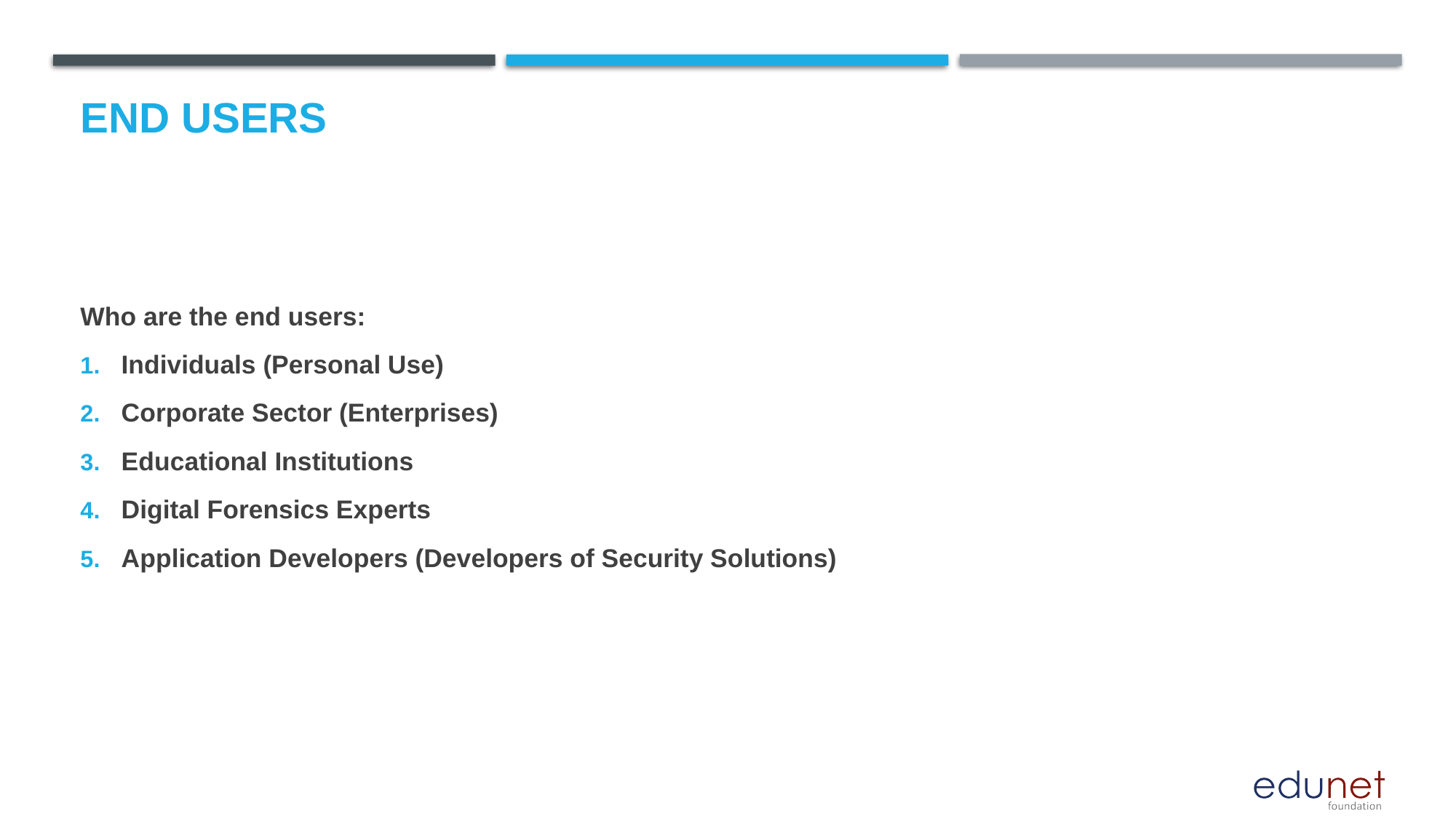

# End users
Who are the end users:
Individuals (Personal Use)
Corporate Sector (Enterprises)
Educational Institutions
Digital Forensics Experts
Application Developers (Developers of Security Solutions)